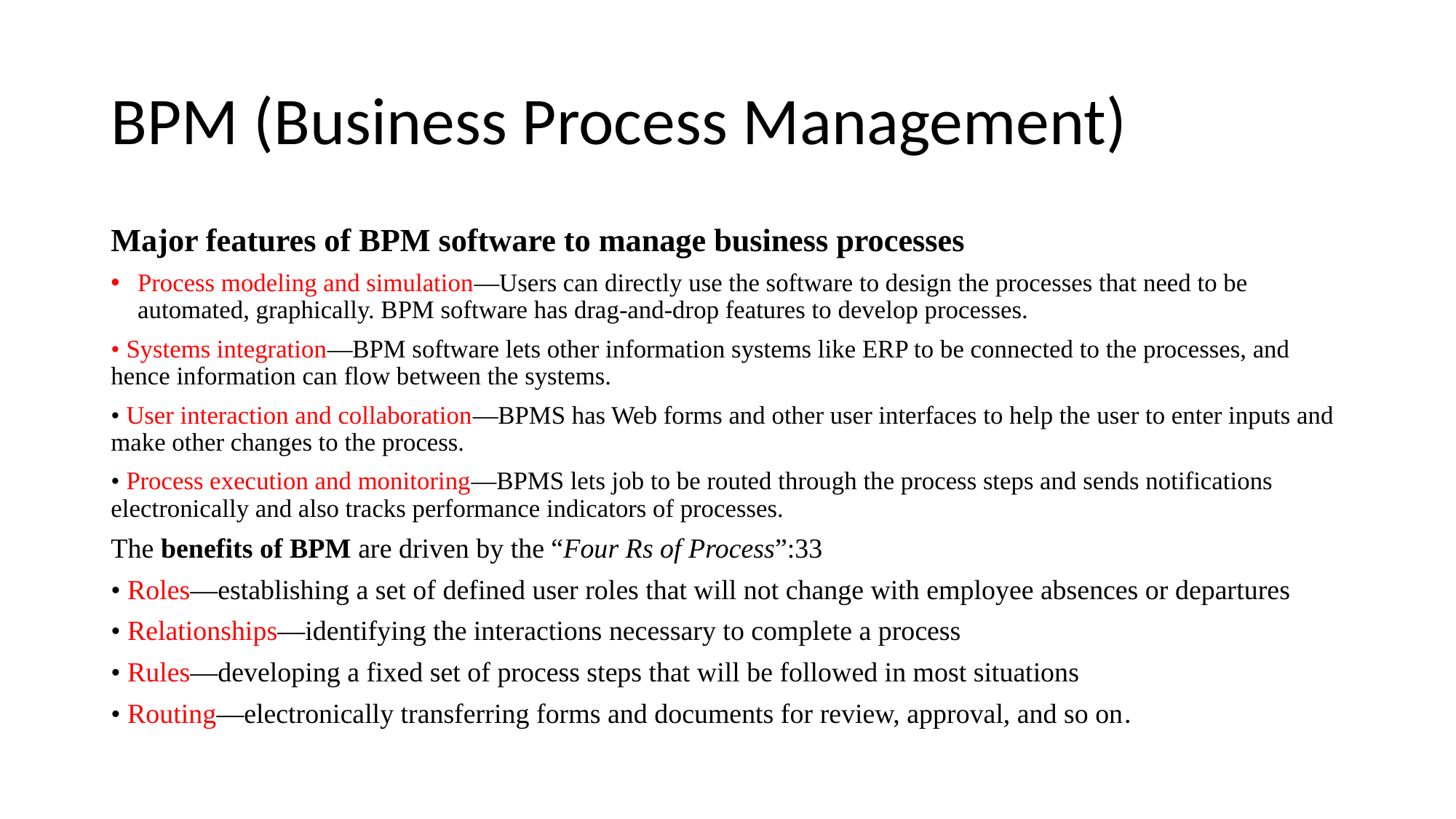

# BPM (Business Process Management)
Major features of BPM software to manage business processes
Process modeling and simulation—Users can directly use the software to design the processes that need to be automated, graphically. BPM software has drag-and-drop features to develop processes.
• Systems integration—BPM software lets other information systems like ERP to be connected to the processes, and hence information can flow between the systems.
• User interaction and collaboration—BPMS has Web forms and other user interfaces to help the user to enter inputs and make other changes to the process.
• Process execution and monitoring—BPMS lets job to be routed through the process steps and sends notifications electronically and also tracks performance indicators of processes.
The benefits of BPM are driven by the “Four Rs of Process”:33
• Roles—establishing a set of defined user roles that will not change with employee absences or departures
• Relationships—identifying the interactions necessary to complete a process
• Rules—developing a fixed set of process steps that will be followed in most situations
• Routing—electronically transferring forms and documents for review, approval, and so on.